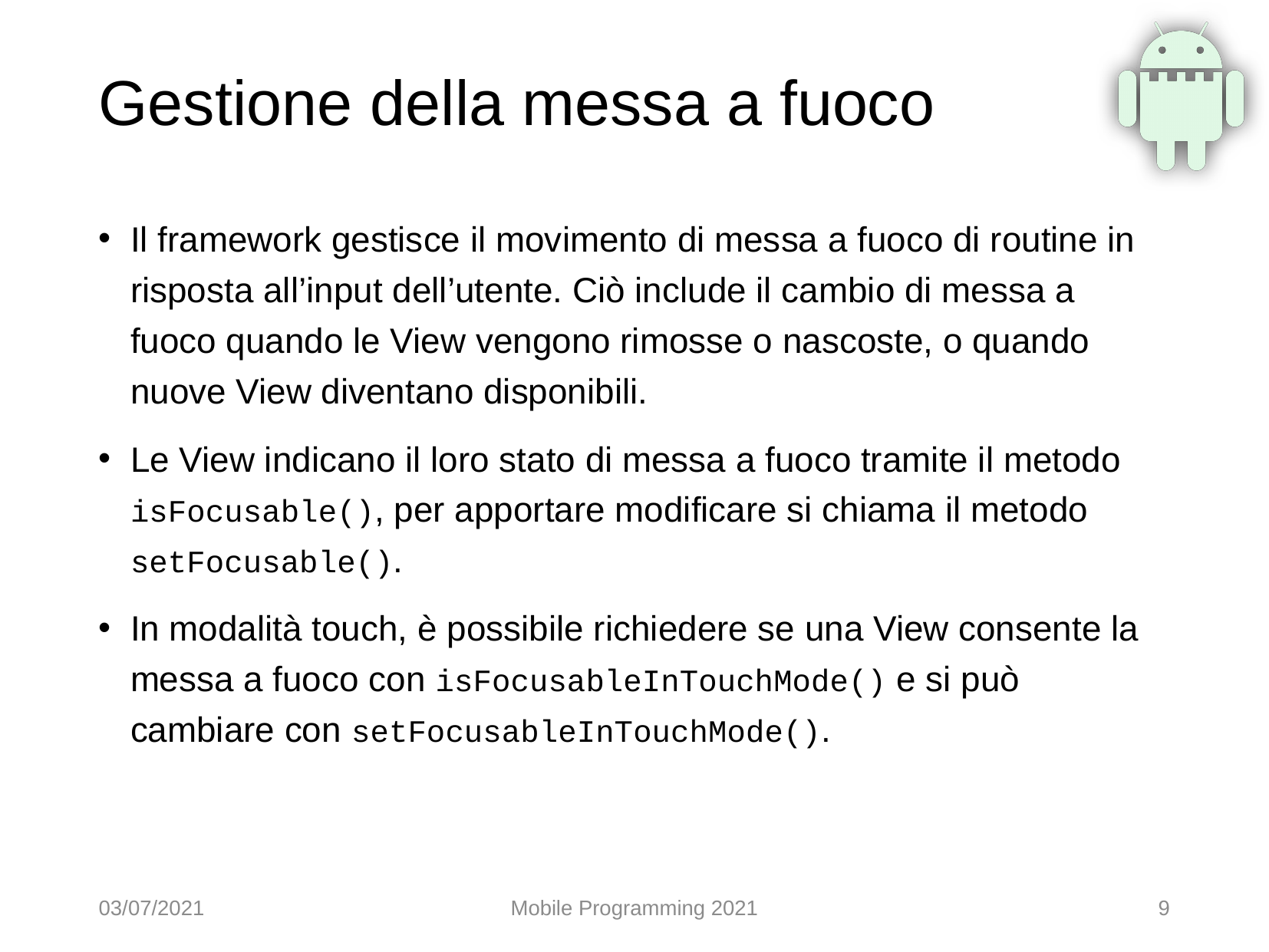

# Gestione della messa a fuoco
Il framework gestisce il movimento di messa a fuoco di routine in risposta all’input dell’utente. Ciò include il cambio di messa a fuoco quando le View vengono rimosse o nascoste, o quando nuove View diventano disponibili.
Le View indicano il loro stato di messa a fuoco tramite il metodo isFocusable(), per apportare modificare si chiama il metodo setFocusable().
In modalità touch, è possibile richiedere se una View consente la messa a fuoco con isFocusableInTouchMode() e si può cambiare con setFocusableInTouchMode().

03/07/2021
Mobile Programming 2021
9